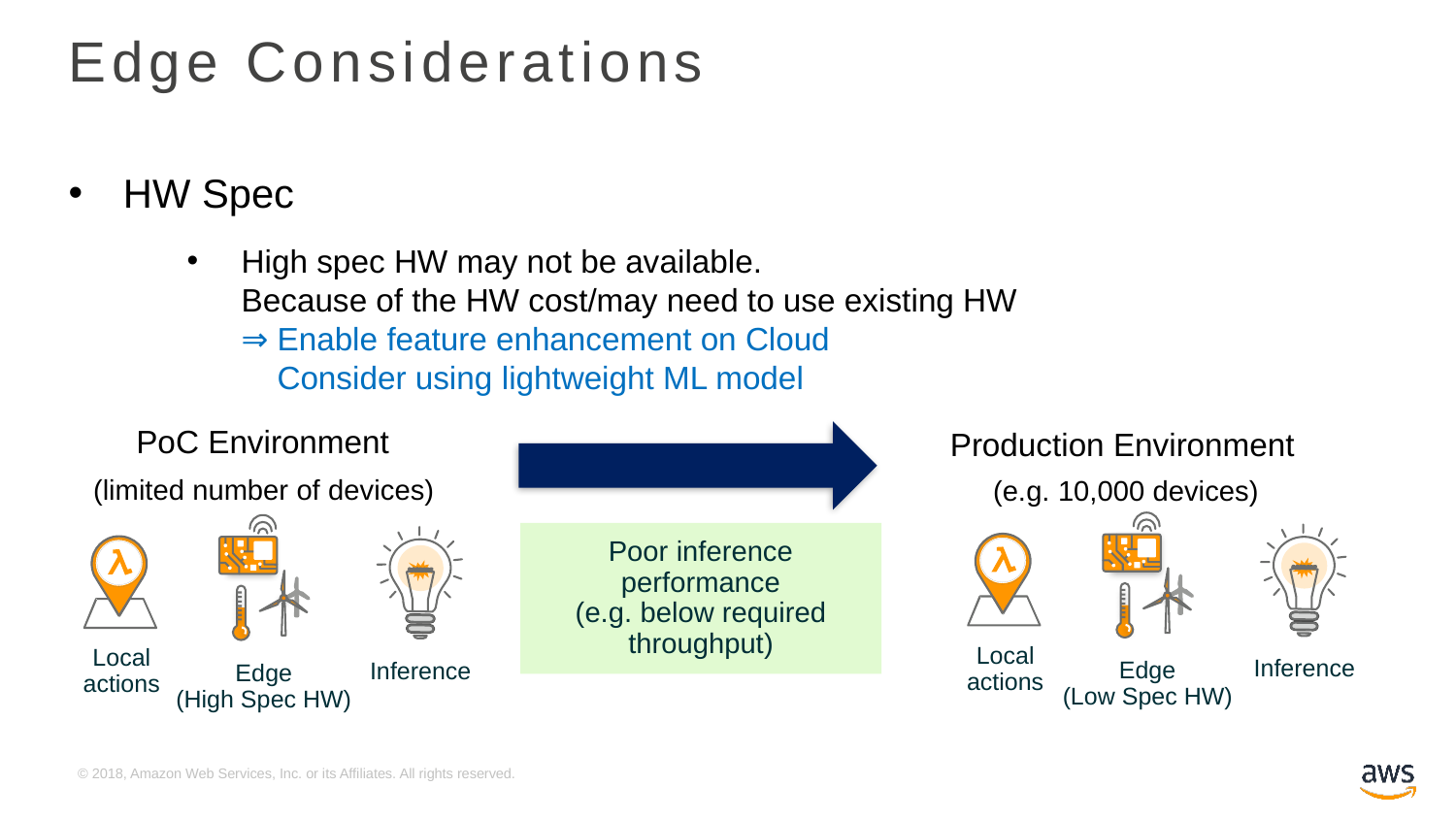

# Edge Considerations
HW Spec
High spec HW may not be available.
Because of the HW cost/may need to use existing HW
⇒ Enable feature enhancement on Cloud
    Consider using lightweight ML model

PoC Environment
Production Environment

(limited number of devices)
(e.g. 10,000 devices)

Poor inference performance
(e.g. below required throughput)

Inference

Inference

Local
actions
Local
actions
Edge
(Low Spec HW)

Edge
(High Spec HW)